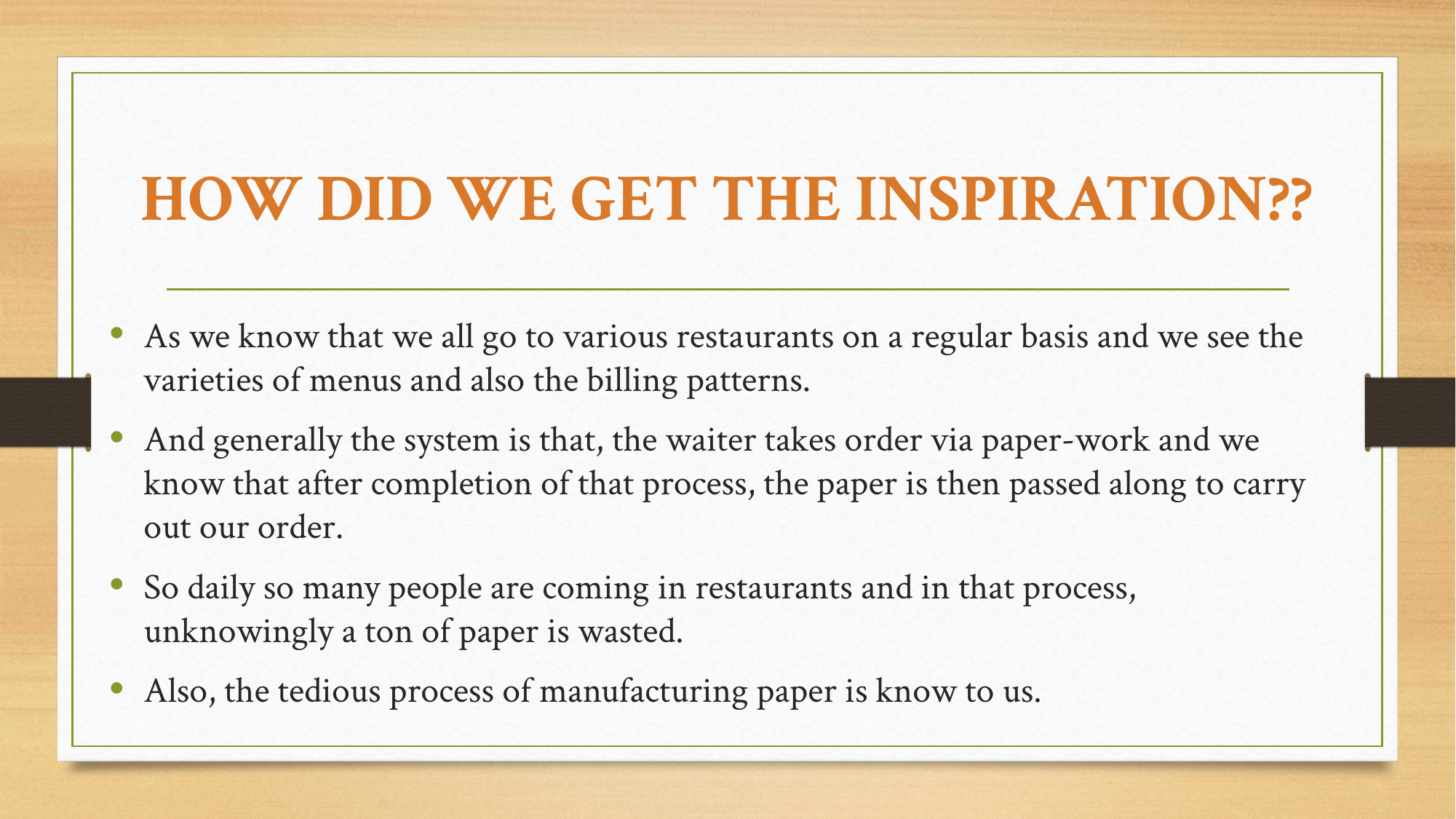

# HOW DID WE GET THE INSPIRATION??
As we know that we all go to various restaurants on a regular basis and we see the varieties of menus and also the billing patterns.
And generally the system is that, the waiter takes order via paper-work and we know that after completion of that process, the paper is then passed along to carry out our order.
So daily so many people are coming in restaurants and in that process, unknowingly a ton of paper is wasted.
Also, the tedious process of manufacturing paper is know to us.